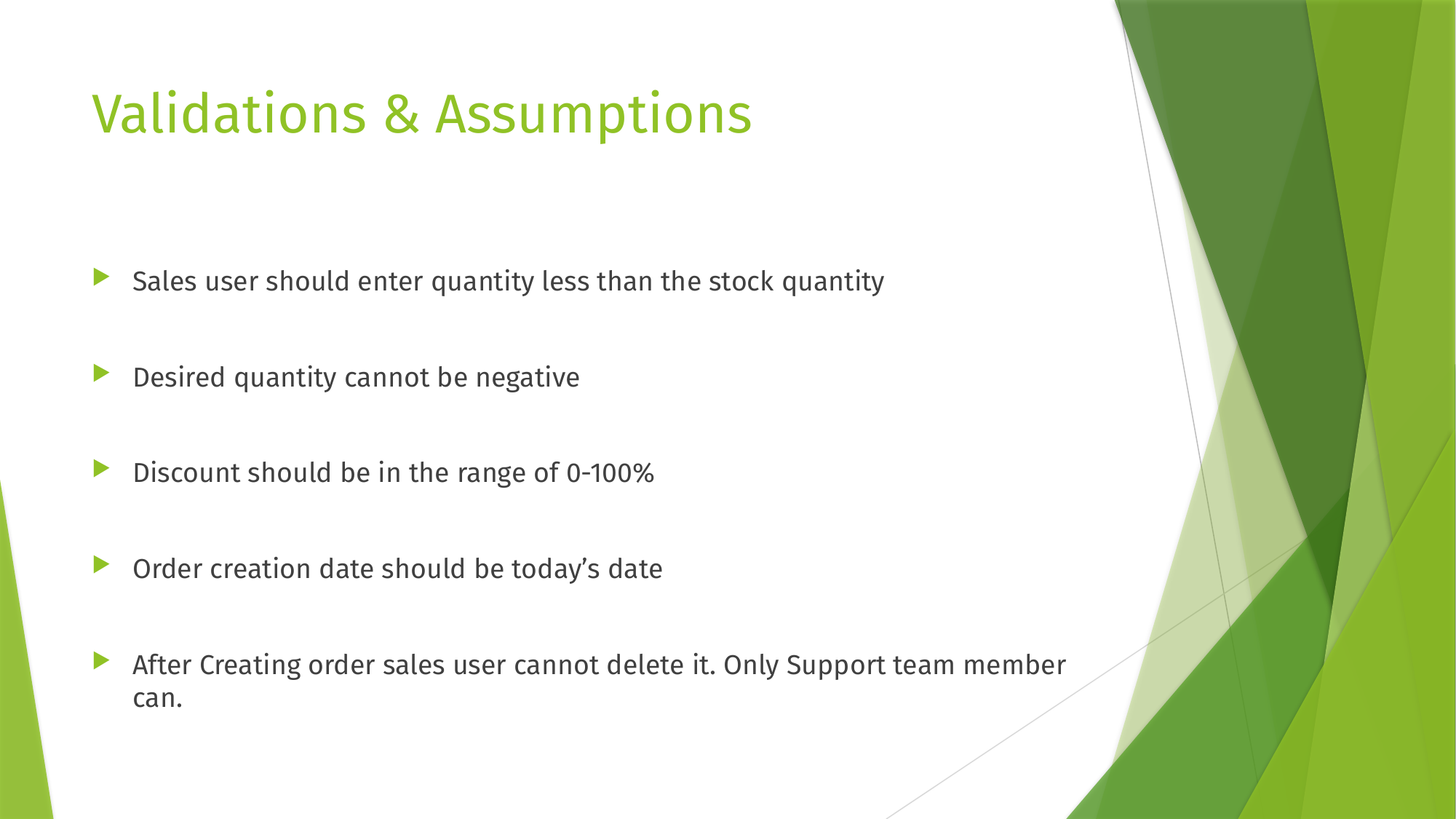

# Validations & Assumptions
Sales user should enter quantity less than the stock quantity

Desired quantity cannot be negative

Discount should be in the range of 0-100%

Order creation date should be today’s date

After Creating order sales user cannot delete it. Only Support team member can.